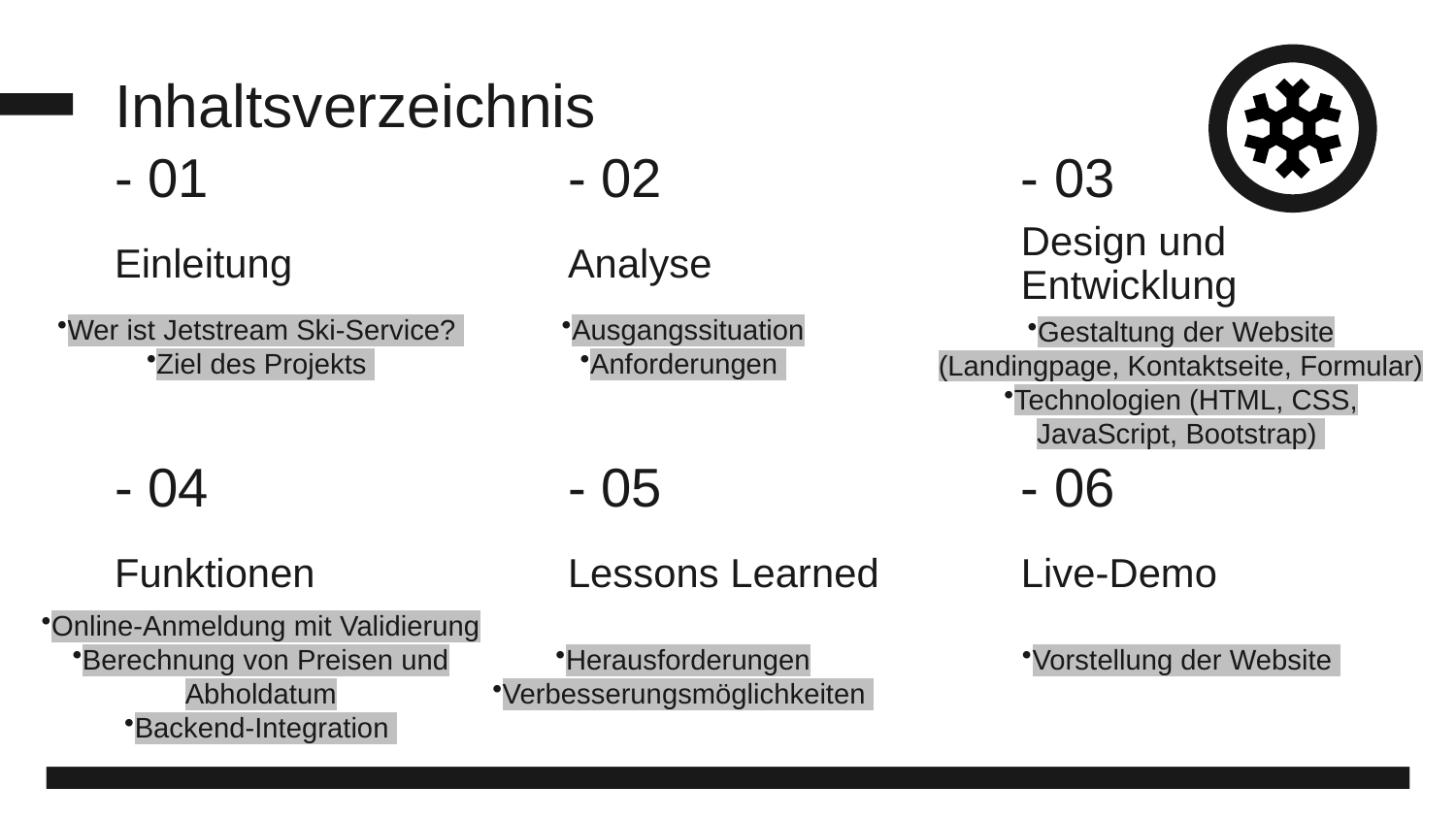

Inhaltsverzeichnis
- 01
- 02
- 03
# Einleitung
Analyse
Design und Entwicklung

Wer ist Jetstream Ski-Service?
Ziel des Projekts

Ausgangssituation
Anforderungen

Gestaltung der Website (Landingpage, Kontaktseite, Formular)
Technologien (HTML, CSS, JavaScript, Bootstrap)
- 04
- 05
- 06
Funktionen
Lessons Learned
Live-Demo

Online-Anmeldung mit Validierung
Berechnung von Preisen und Abholdatum
Backend-Integration

Herausforderungen
Verbesserungsmöglichkeiten

Vorstellung der Website